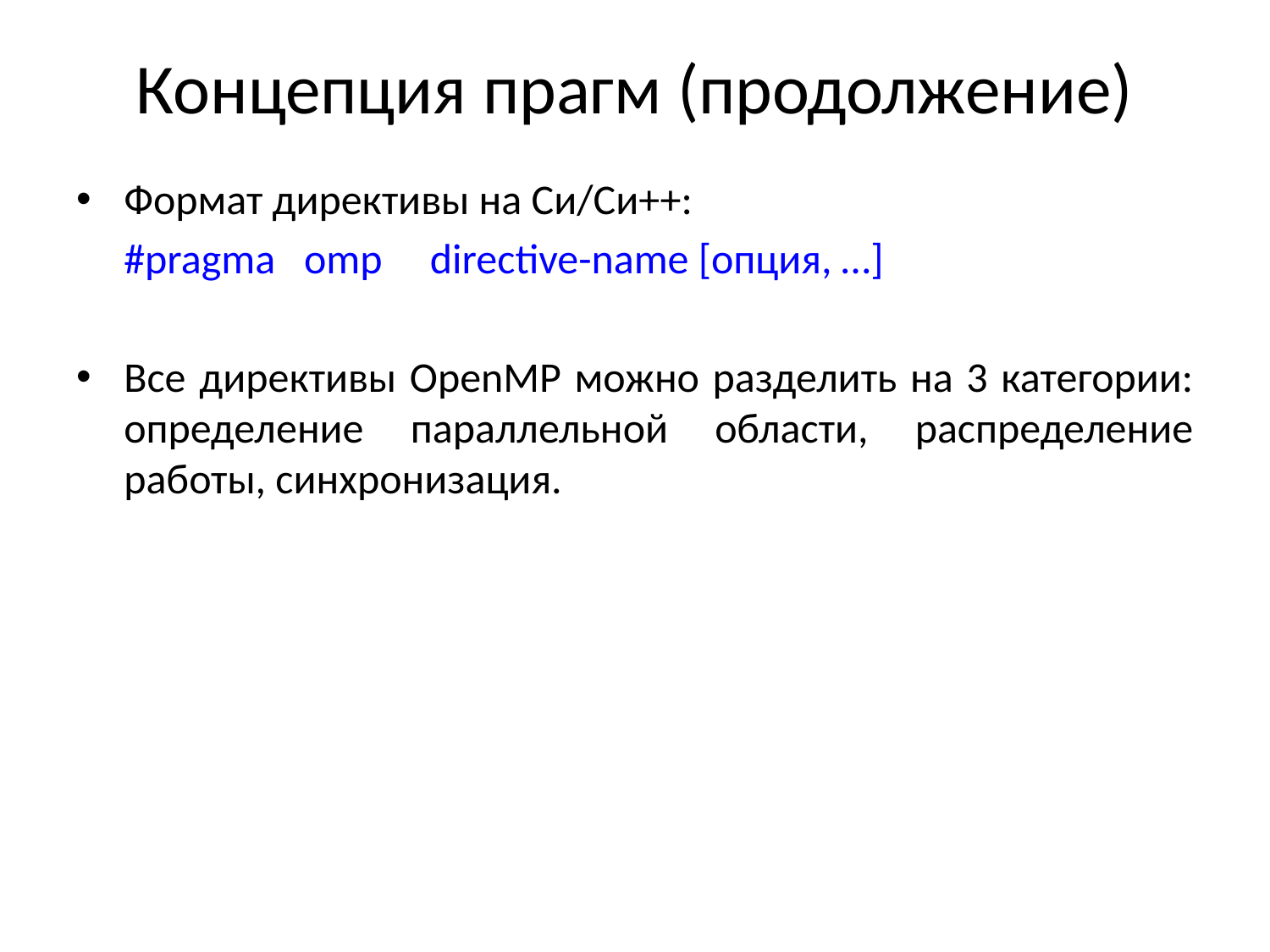

# Концепция прагм (продолжение)
Формат директивы на Си/Си++:
     #pragma   omp     directive-name [опция, …]

Все директивы OpenMP можно разделить на 3 категории: определение параллельной области, распределение работы, синхронизация.